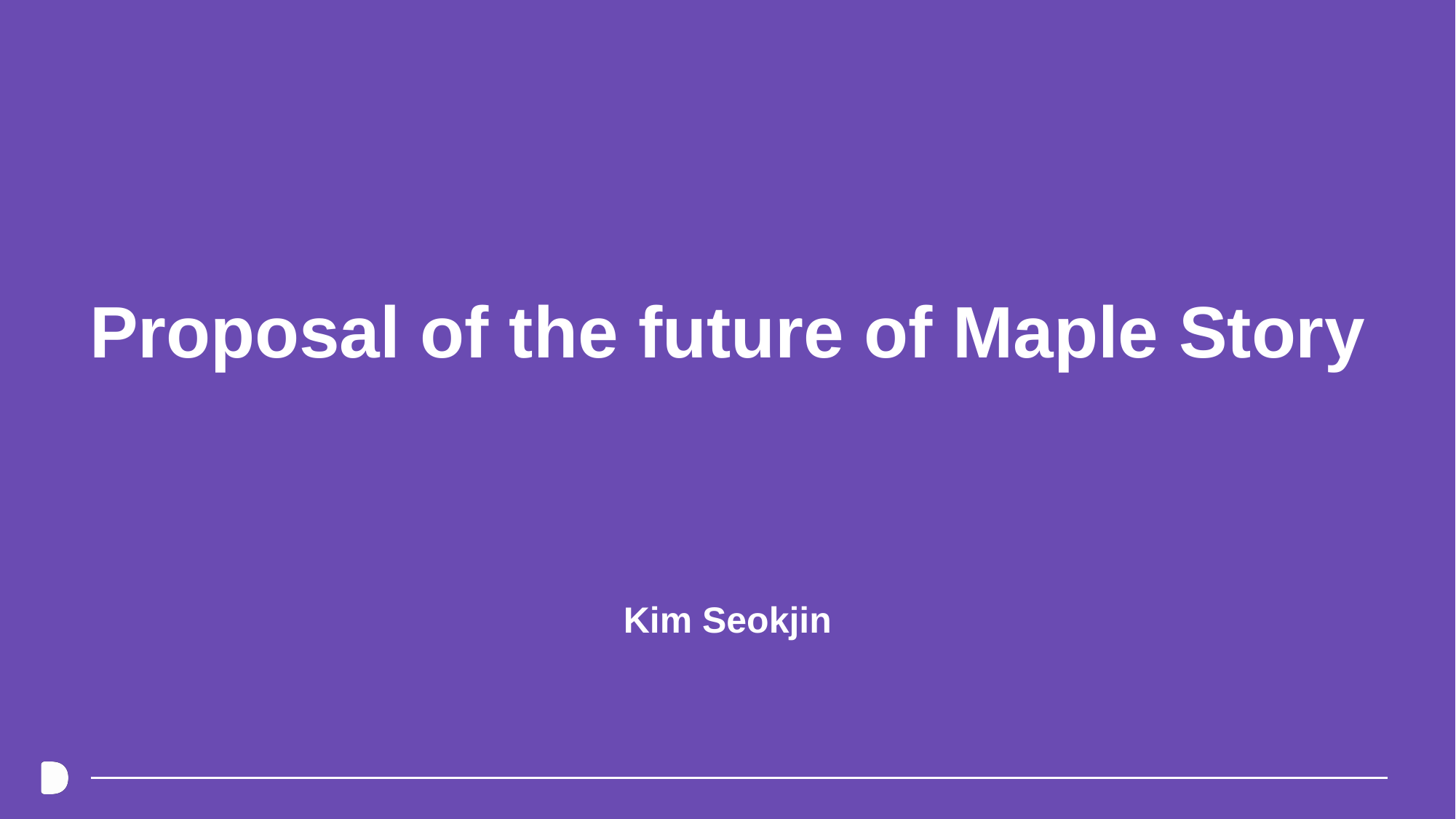

# Proposal of the future of Maple Story
Kim Seokjin